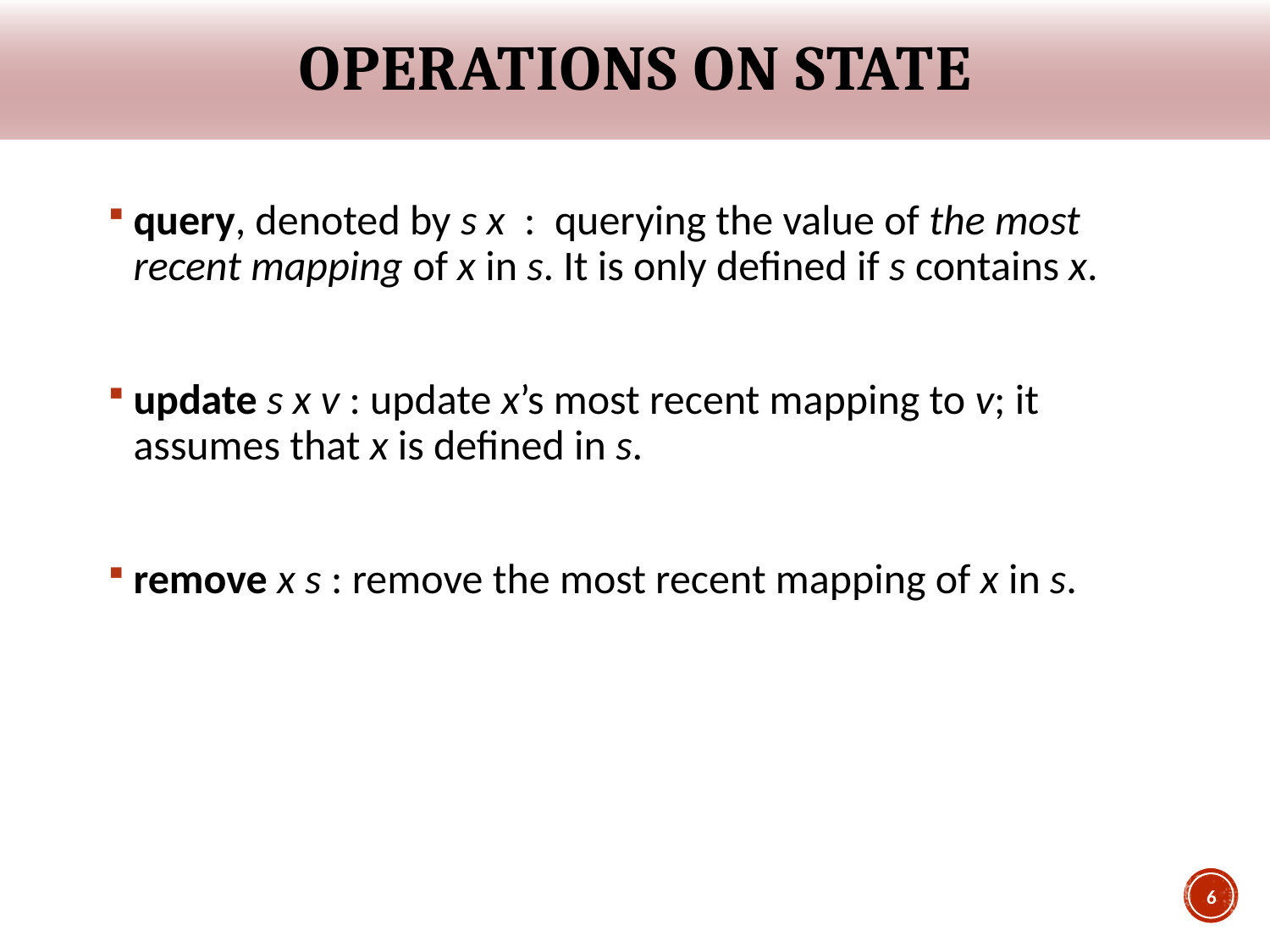

# Operations on state
query, denoted by s x  :  querying the value of the most recent mapping of x in s. It is only defined if s contains x.

update s x v : update x’s most recent mapping to v; it assumes that x is defined in s.

remove x s : remove the most recent mapping of x in s.
6